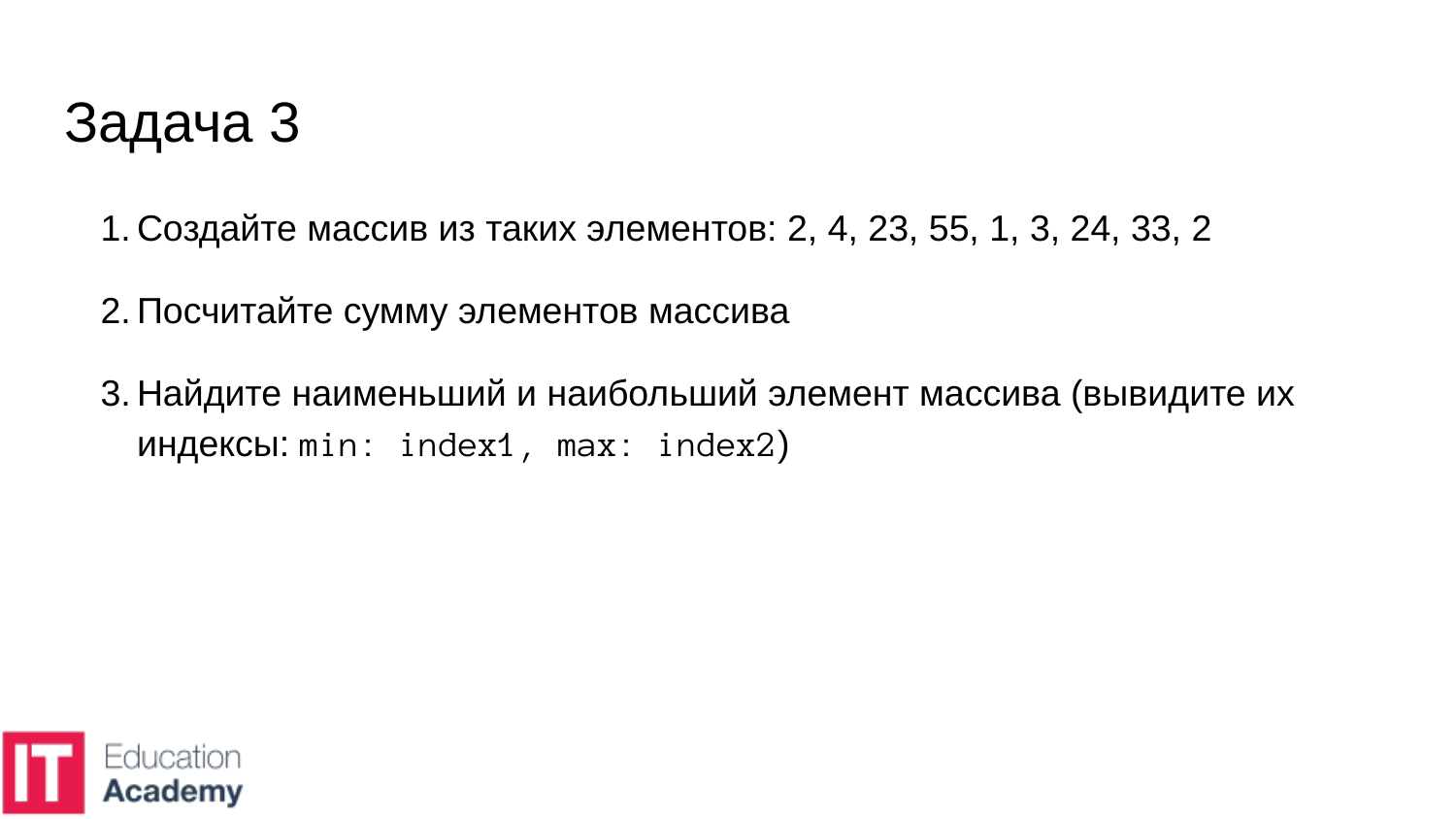

# Задача 3
Создайте массив из таких элементов: 2, 4, 23, 55, 1, 3, 24, 33, 2
Посчитайте сумму элементов массива
Найдите наименьший и наибольший элемент массива (вывидите их индексы: min: index1, max: index2)